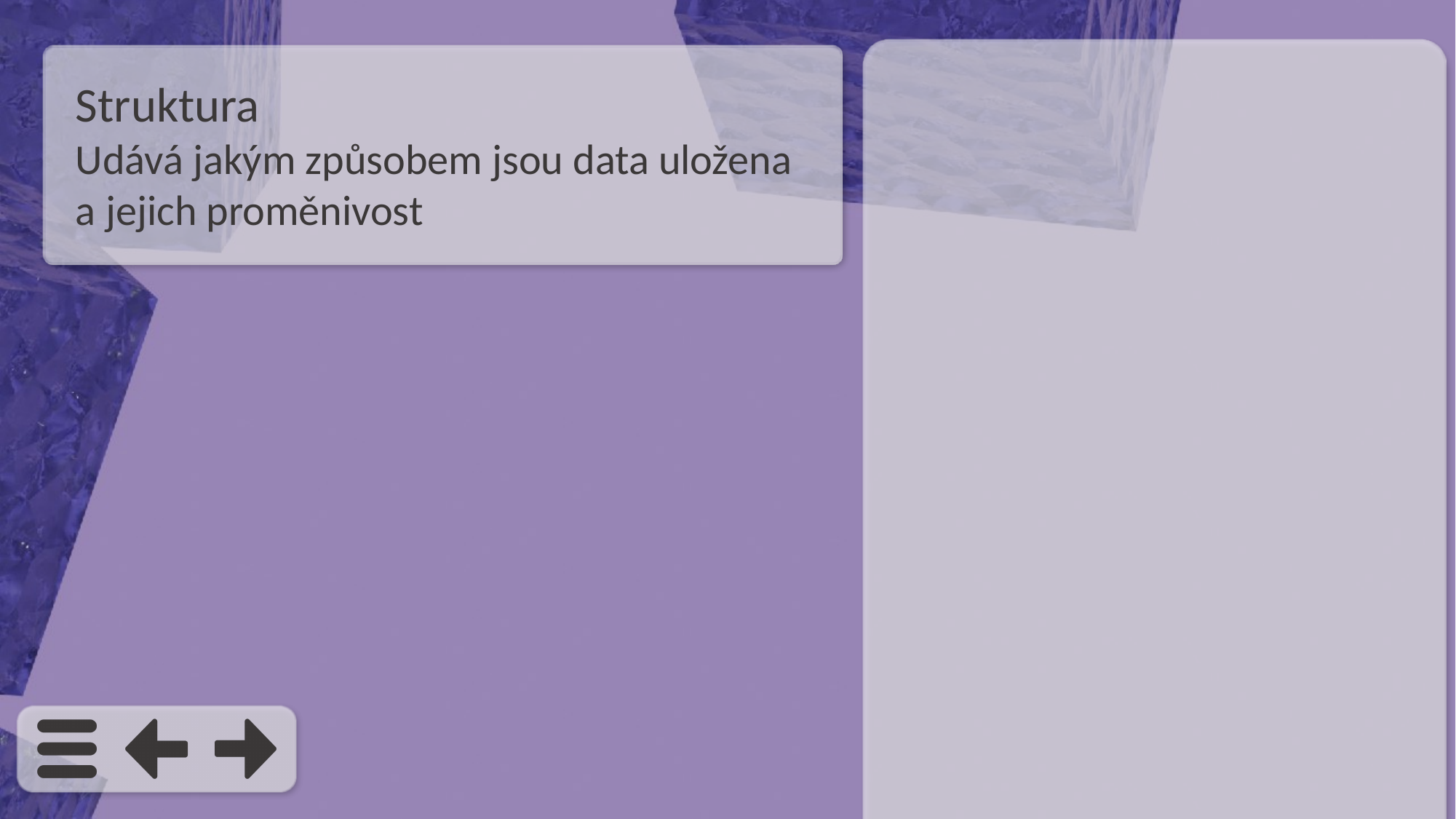

Struktura
Udává jakým způsobem jsou data uložena a jejich proměnivost